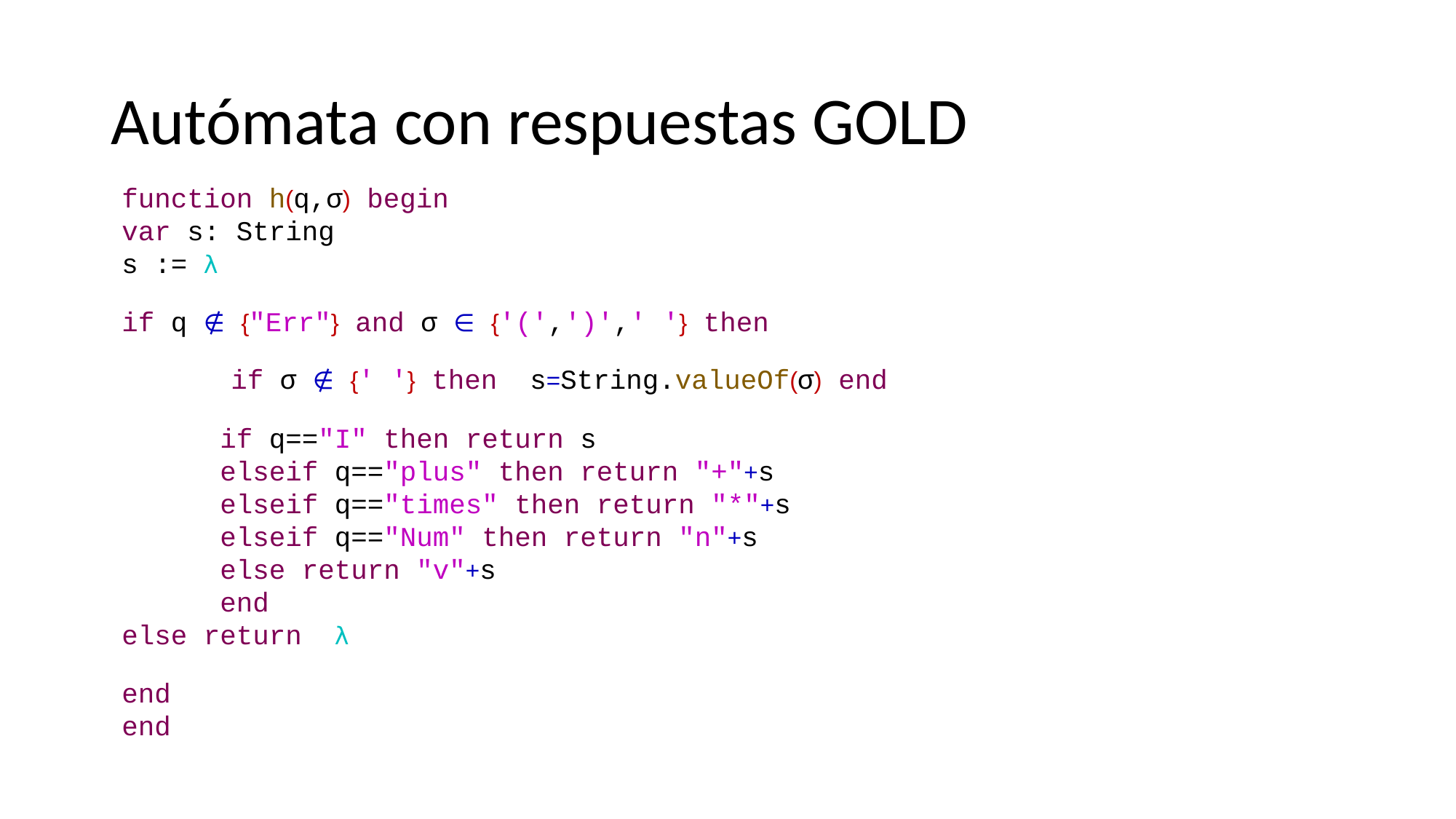

# Autómata con respuestas GOLD
function h(q,σ) begin
var s: String
s := λ

if q ∉ {"Err"} and σ ∈ {'(',')',' '} then

	if σ ∉ {' '} then  s=String.valueOf(σ) end

      if q=="I" then return s
      elseif q=="plus" then return "+"+s
      elseif q=="times" then return "*"+s
      elseif q=="Num" then return "n"+s
      else return "v"+s
      end
else return  λ

end
end